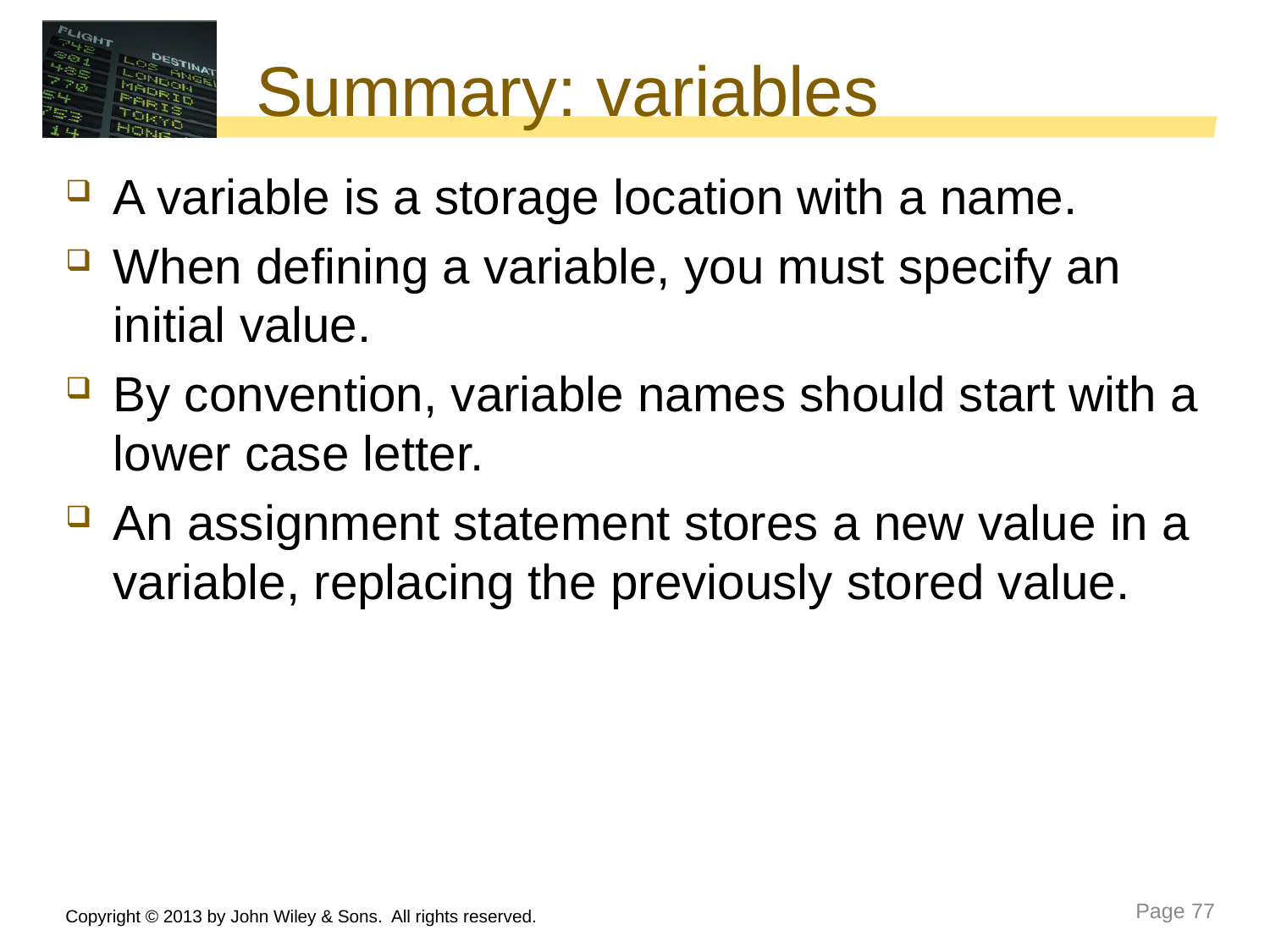

# Summary: variables
A variable is a storage location with a name.
When defining a variable, you must specify an initial value.
By convention, variable names should start with a lower case letter.
An assignment statement stores a new value in a variable, replacing the previously stored value.

Copyright © 2013 by John Wiley & Sons.  All rights reserved.
Page 77